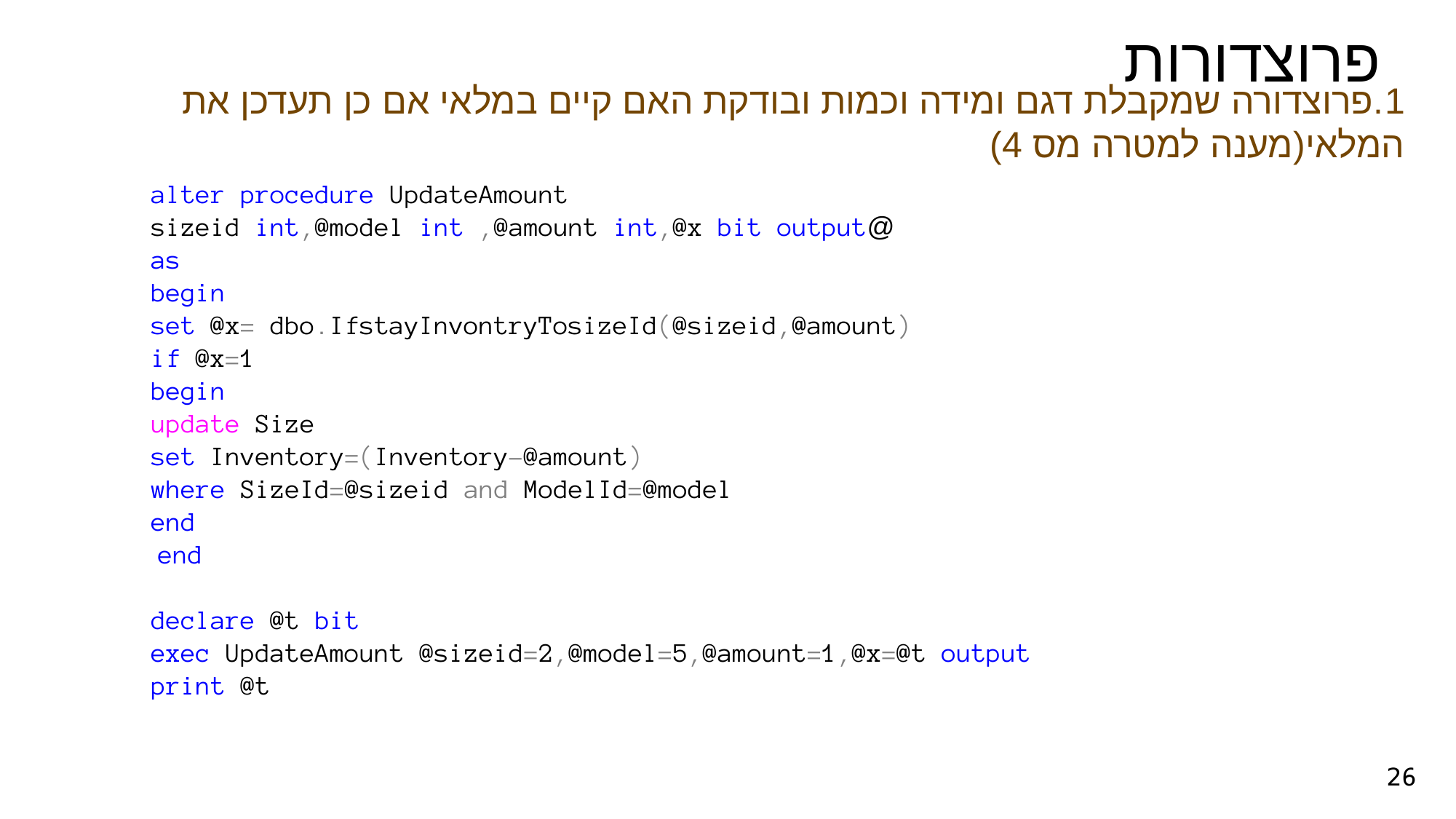

פרוצדורות
1.פרוצדורה שמקבלת דגם ומידה וכמות ובודקת האם קיים במלאי אם כן תעדכן את המלאי(מענה למטרה מס 4)
alter procedure UpdateAmount
@sizeid int,@model int ,@amount int,@x bit output
as
begin
set @x= dbo.IfstayInvontryTosizeId(@sizeid,@amount)
if @x=1
  begin
   update Size
   set Inventory=(Inventory-@amount)
   where SizeId=@sizeid and ModelId=@model
  end
end

declare @t bit
exec UpdateAmount @sizeid=2,@model=5,@amount=1,@x=@t output
print @t
26